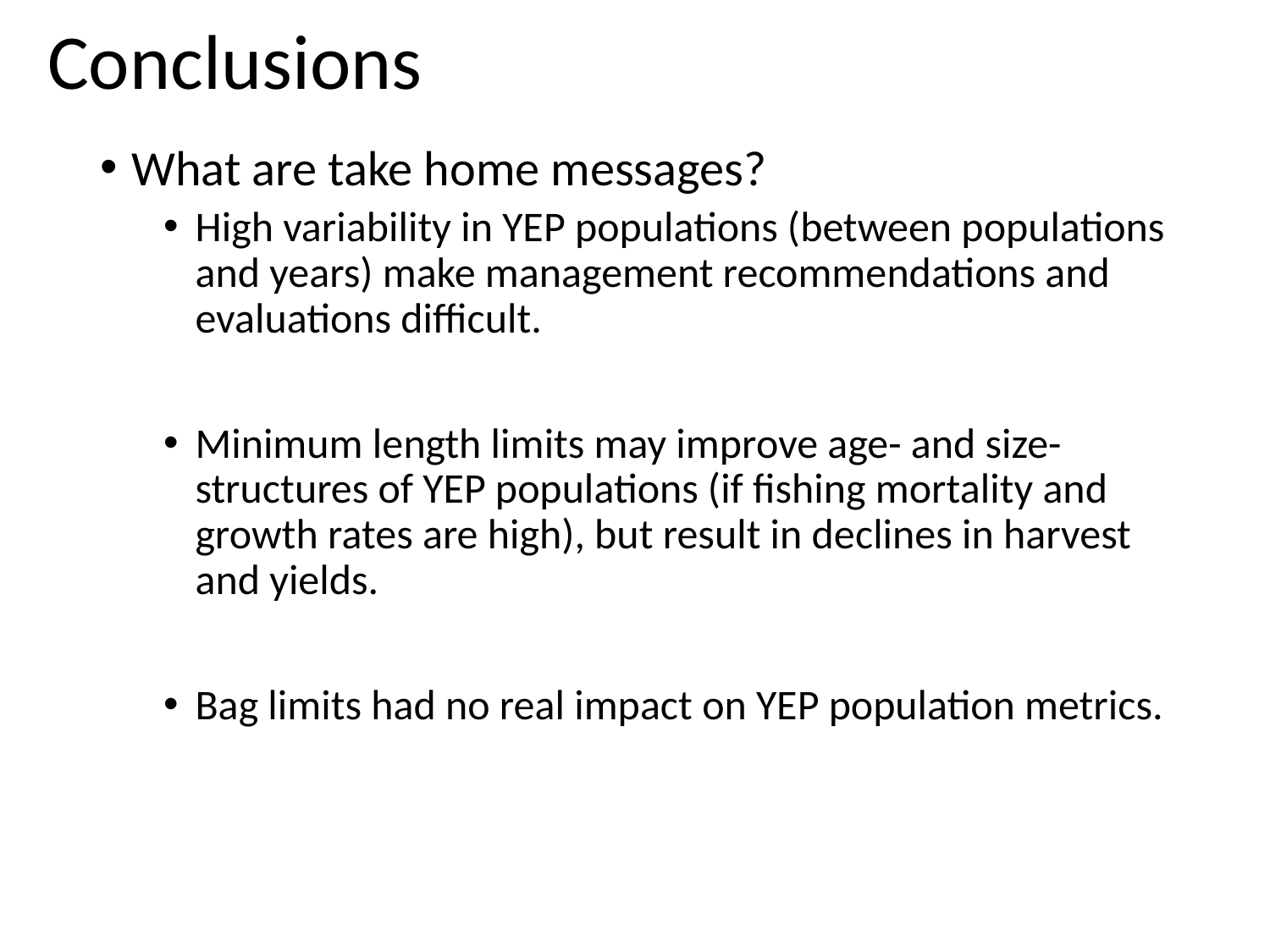

# Conclusions
What are take home messages?
High variability in YEP populations (between populations and years) make management recommendations and evaluations difficult.

Minimum length limits may improve age- and size-structures of YEP populations (if fishing mortality and growth rates are high), but result in declines in harvest and yields.

Bag limits had no real impact on YEP population metrics.